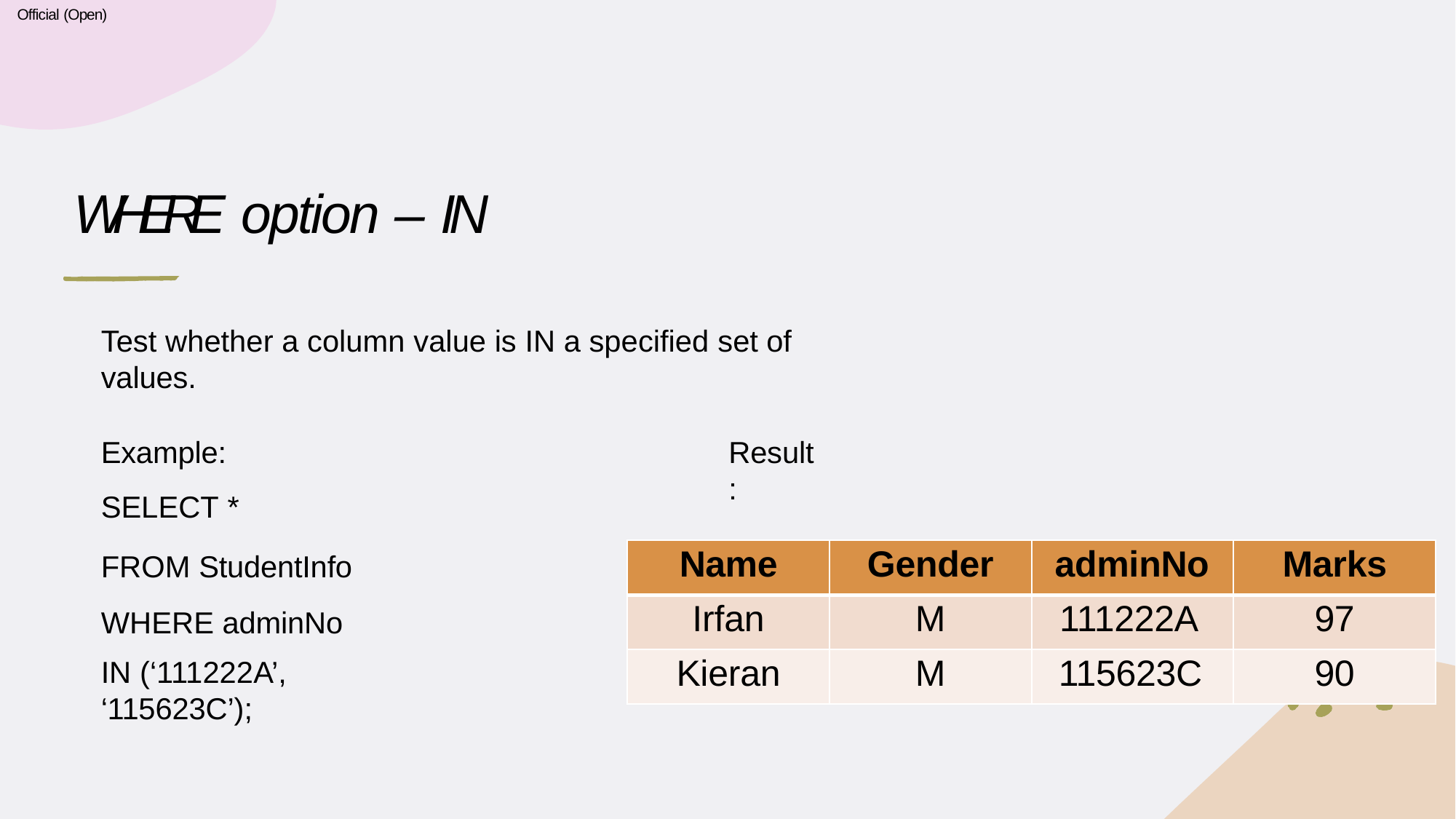

Official (Open)
# WHERE option – IN

Test whether a column value is IN a specified set of values.
Example:
SELECT *
FROM StudentInfo WHERE adminNo
IN (‘111222A’, ‘115623C’);
Result:
| Name | Gender | adminNo | Marks |
| --- | --- | --- | --- |
| Irfan | M | 111222A | 97 |
| Kieran | M | 115623C | 90 |